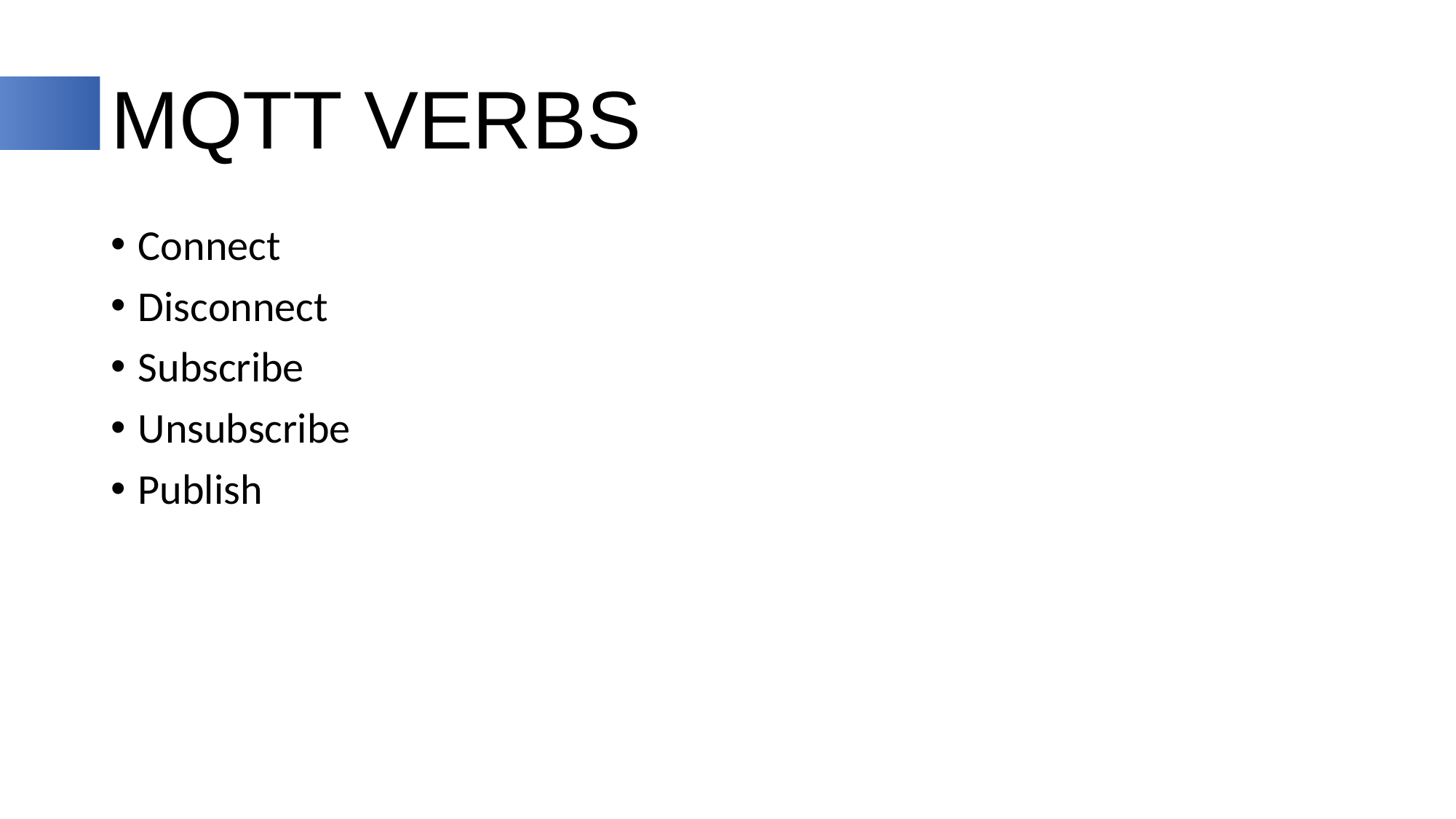

# MQTT VERBS
Connect
Disconnect
Subscribe
Unsubscribe
Publish